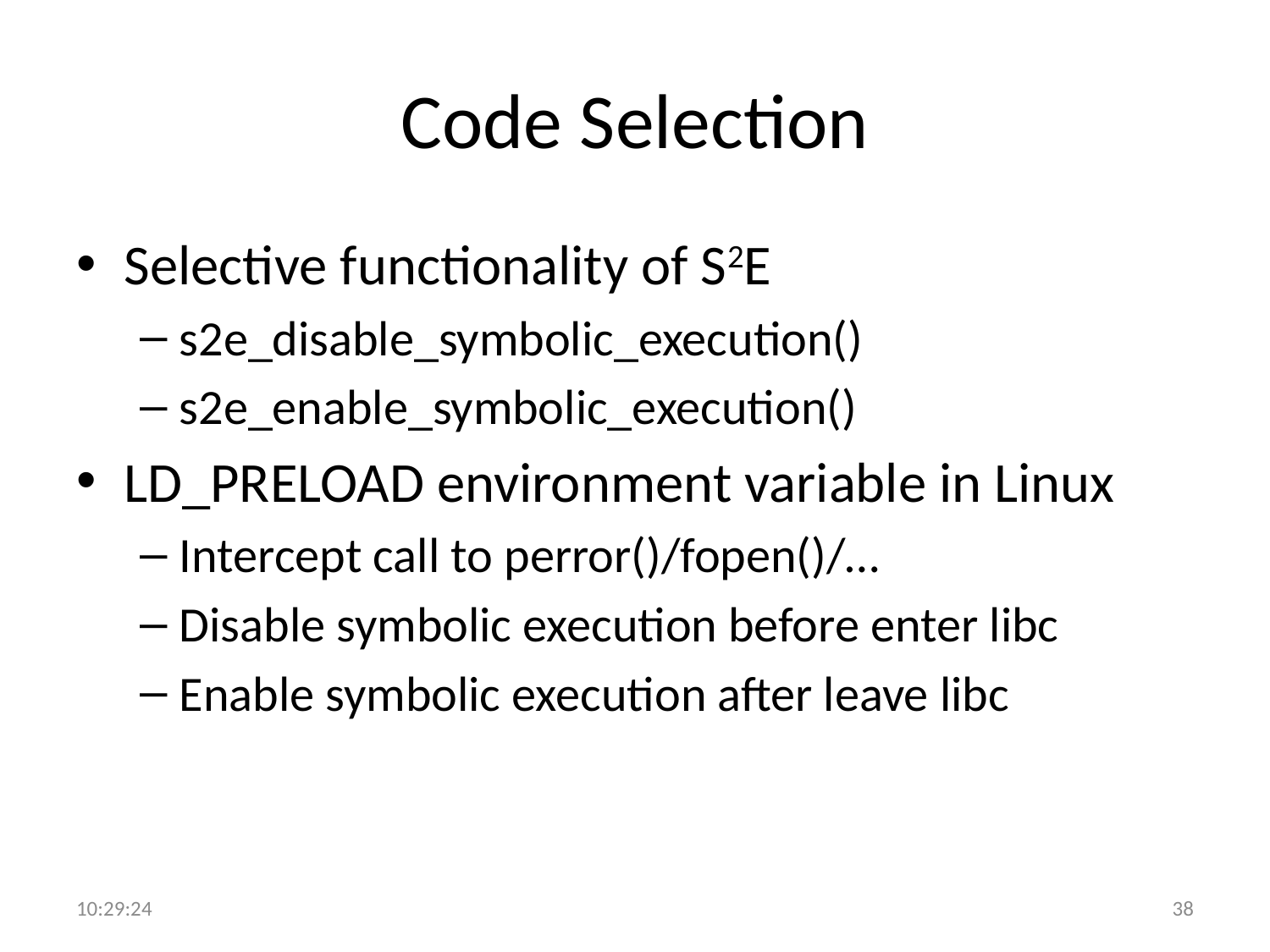

# Code Selection
Selective functionality of S2E
s2e_disable_symbolic_execution()
s2e_enable_symbolic_execution()
LD_PRELOAD environment variable in Linux
Intercept call to perror()/fopen()/…
Disable symbolic execution before enter libc
Enable symbolic execution after leave libc
10:29:24
38